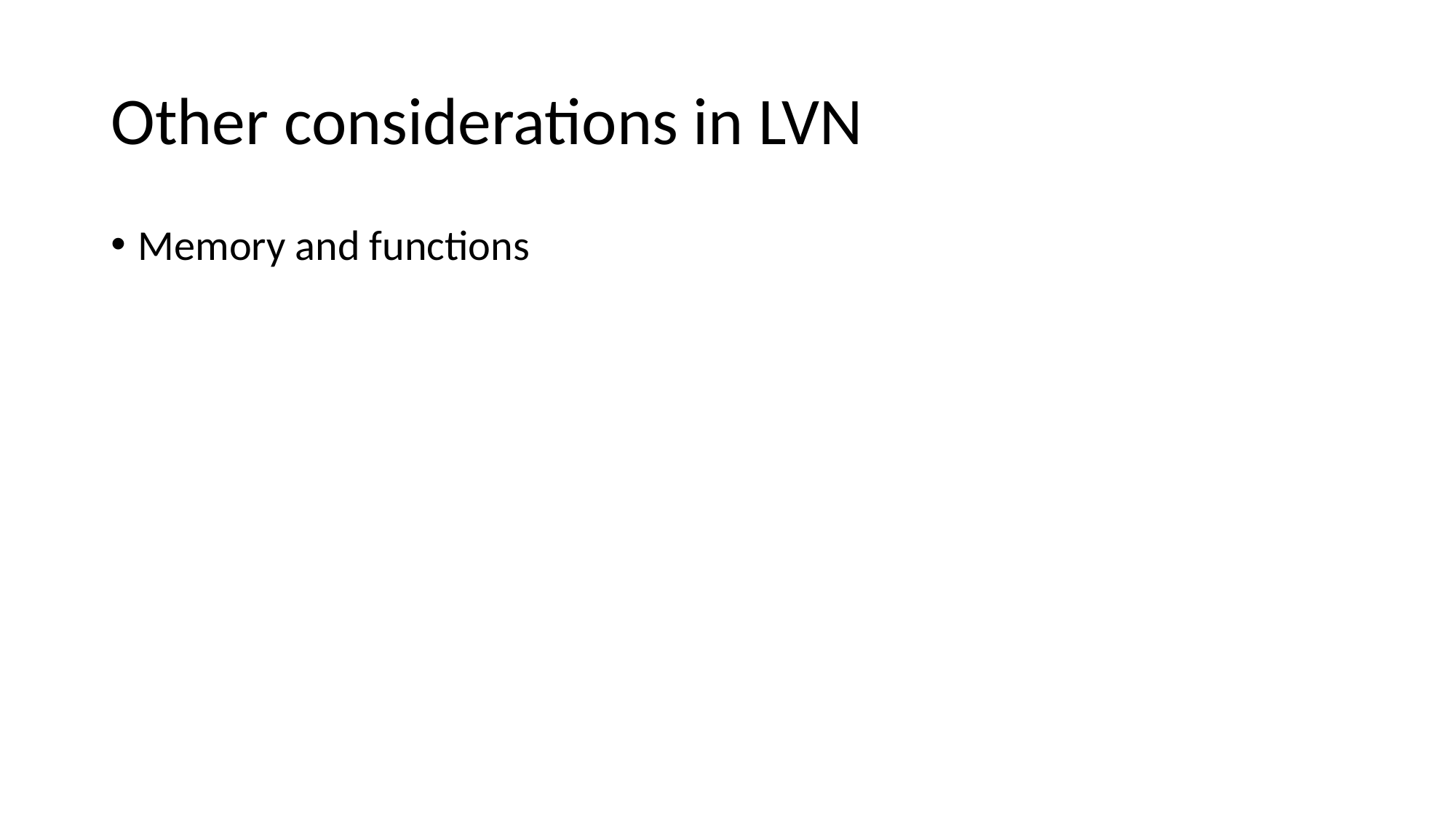

# Other considerations in LVN
Memory and functions